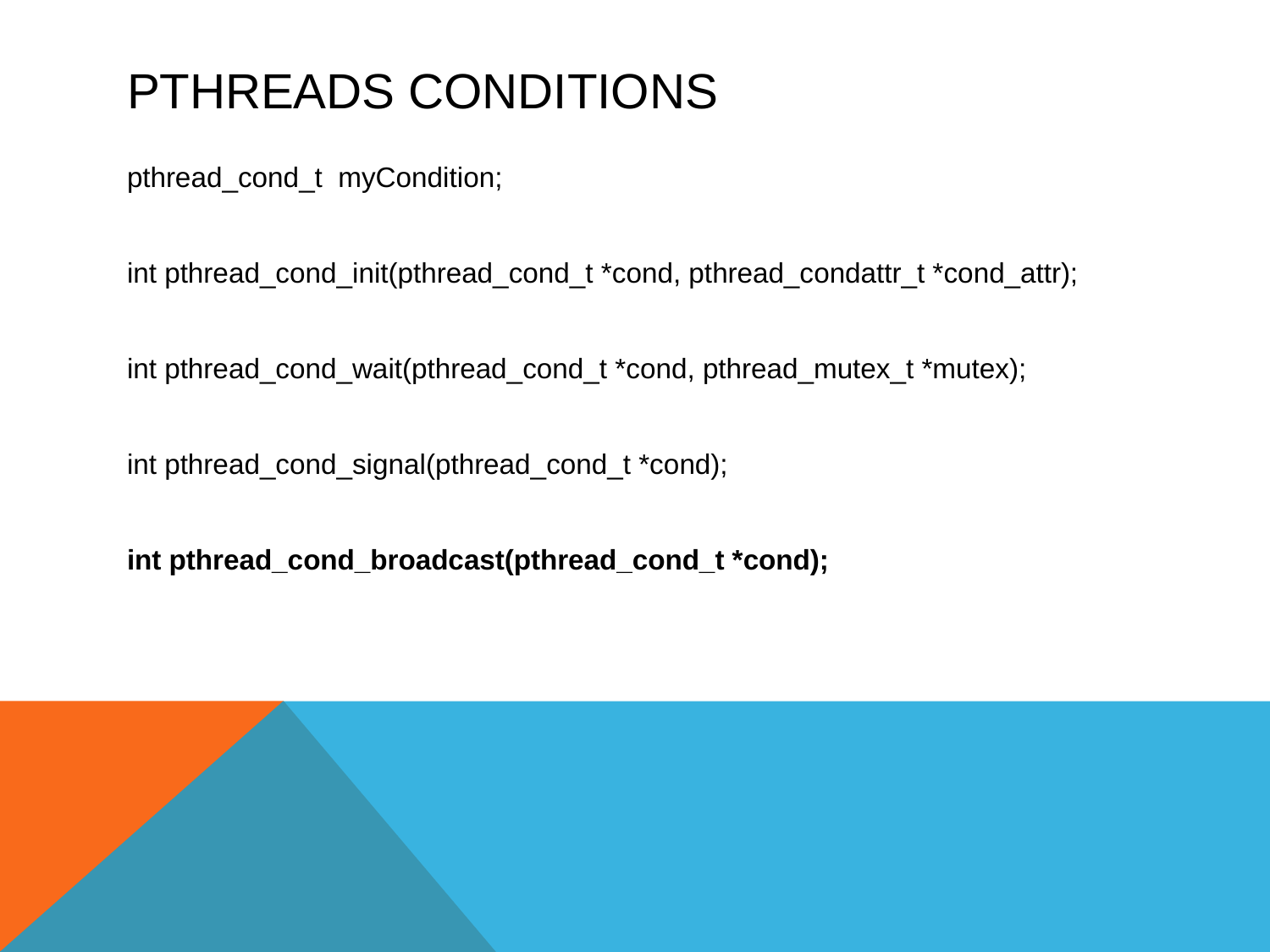

# Pthreads Conditions
pthread_cond_t  myCondition;

int pthread_cond_init(pthread_cond_t *cond, pthread_condattr_t *cond_attr);

int pthread_cond_wait(pthread_cond_t *cond, pthread_mutex_t *mutex);

int pthread_cond_signal(pthread_cond_t *cond);

int pthread_cond_broadcast(pthread_cond_t *cond);